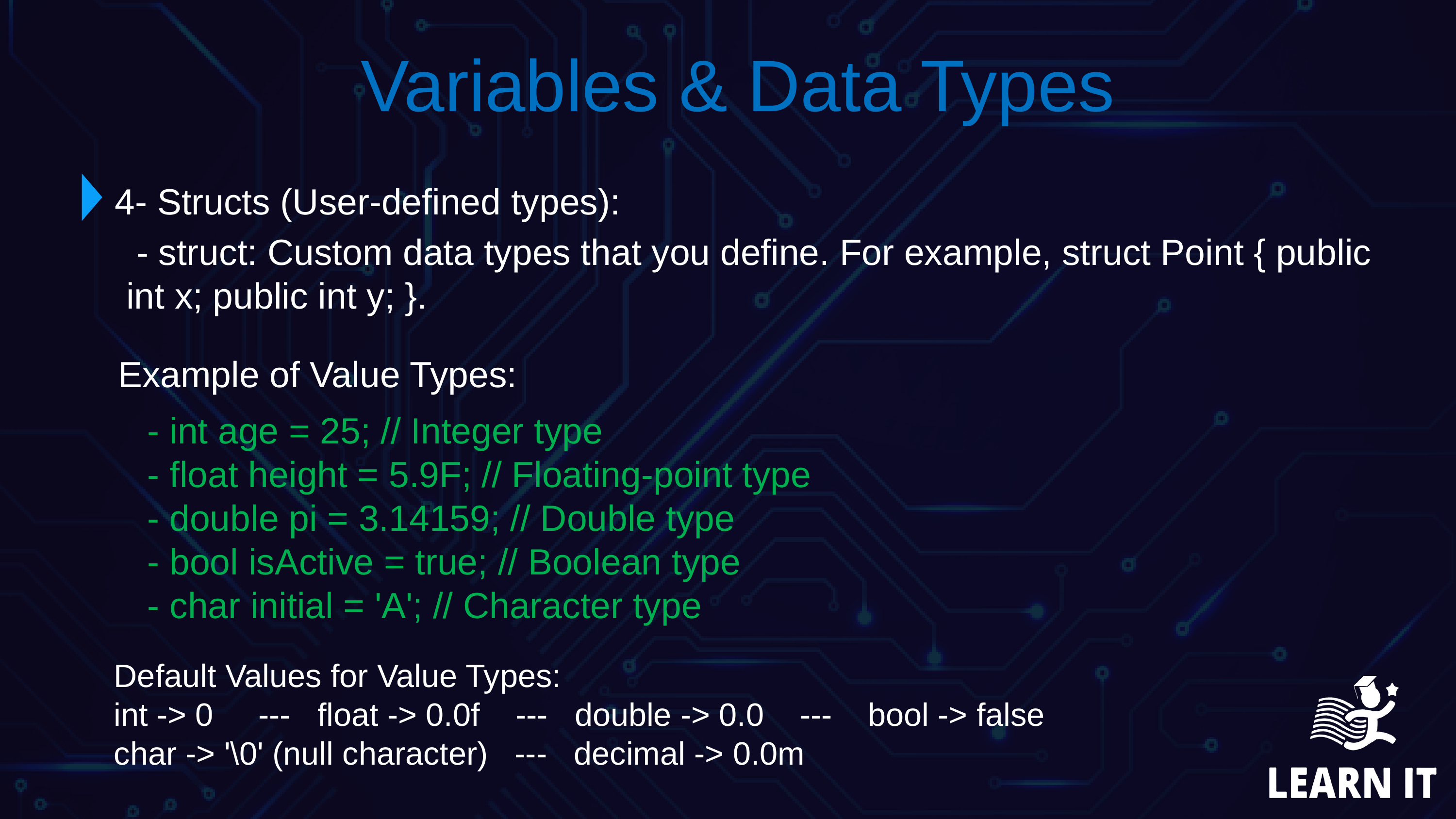

`
 Variables & Data Types
4- Structs (User-defined types):

 - struct: Custom data types that you define. For example, struct Point { public int x; public int y; }.
Example of Value Types:
 - int age = 25; // Integer type
 - float height = 5.9F; // Floating-point type
 - double pi = 3.14159; // Double type
 - bool isActive = true; // Boolean type
 - char initial = 'A'; // Character type
Default Values for Value Types:
int -> 0     ---   float -> 0.0f    ---   double -> 0.0    ---    bool -> false
char -> '\0' (null character)   ---   decimal -> 0.0m